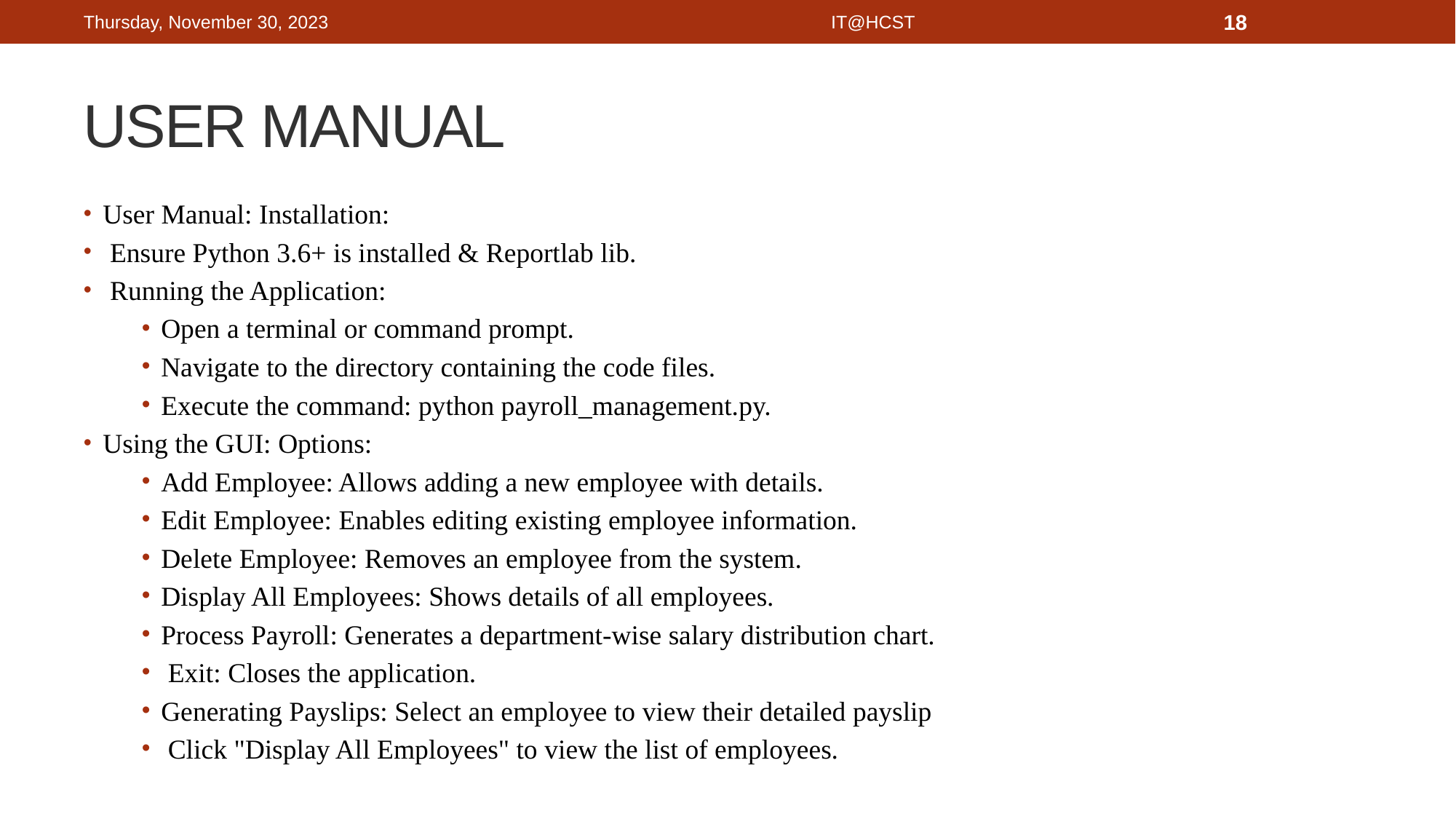

Thursday, November 30, 2023
IT@HCST
18
# USER MANUAL
User Manual: Installation:
 Ensure Python 3.6+ is installed & Reportlab lib.
 Running the Application:
Open a terminal or command prompt.
Navigate to the directory containing the code files.
Execute the command: python payroll_management.py.
Using the GUI: Options:
Add Employee: Allows adding a new employee with details.
Edit Employee: Enables editing existing employee information.
Delete Employee: Removes an employee from the system.
Display All Employees: Shows details of all employees.
Process Payroll: Generates a department-wise salary distribution chart.
 Exit: Closes the application.
Generating Payslips: Select an employee to view their detailed payslip
 Click "Display All Employees" to view the list of employees.